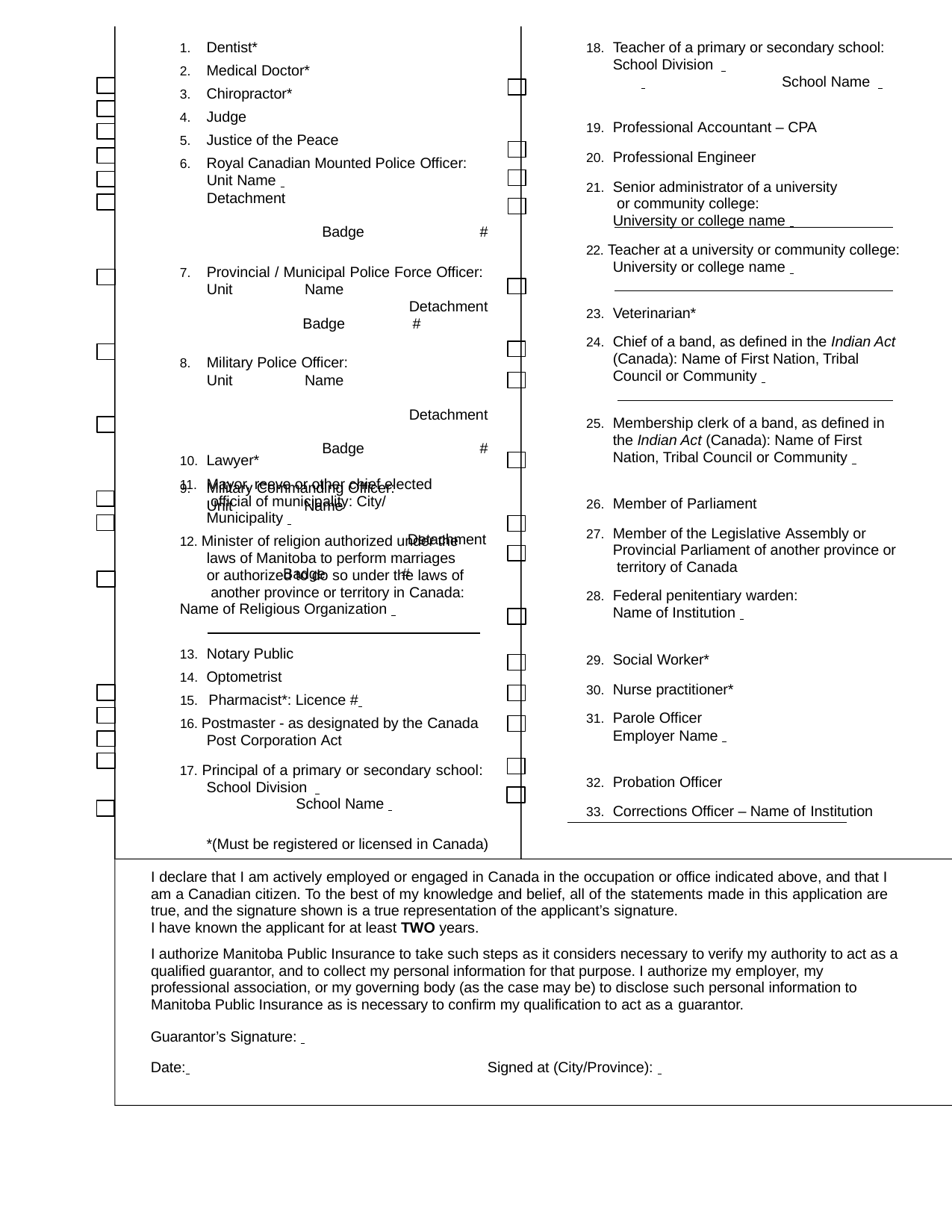

Dentist*
Medical Doctor*
Chiropractor*
Judge
Justice of the Peace
Royal Canadian Mounted Police Officer:
Teacher of a primary or secondary school:  School Division   	                                   School Name
Professional Accountant – CPA
Professional Engineer
Senior administrator of a university  or community college:
University or college name

Unit Name

Detachment 	 Badge #
Provincial / Municipal Police Force Officer:  Unit Name   	                                    Detachment 	 Badge #
Military Police Officer:
Unit Name   	                                    Detachment 	 Badge #
Military Commanding Officer:
Unit Name   	                                   Detachment 	 Badge #

22. Teacher at a university or community college:  University or college name

Veterinarian*
Chief of a band, as defined in the Indian Act  (Canada): Name of First Nation, Tribal  Council or Community

Membership clerk of a band, as defined in  the Indian Act (Canada): Name of First  Nation, Tribal Council or Community
Member of Parliament
Member of the Legislative Assembly or  Provincial Parliament of another province or  territory of Canada
Federal penitentiary warden:
Name of Institution
Social Worker*
Nurse practitioner*
Parole Officer
Employer Name
Probation Officer
Corrections Officer – Name of Institution

Lawyer*
Mayor, reeve or other chief elected  official of municipality: City/
Municipality

12. Minister of religion authorized under the  laws of Manitoba to perform marriages  or authorized to do so under the laws of  another province or territory in Canada:
Name of Religious Organization

Notary Public
Optometrist

15.   Pharmacist*: Licence #

16. Postmaster - as designated by the Canada

Post Corporation Act
17. Principal of a primary or secondary school:  School Division   	                                     School Name

*(Must be registered or licensed in Canada)

I declare that I am actively employed or engaged in Canada in the occupation or office indicated above, and that I  am a Canadian citizen. To the best of my knowledge and belief, all of the statements made in this application are  true, and the signature shown is a true representation of the applicant’s signature.
I have known the applicant for at least TWO years.
I authorize Manitoba Public Insurance to take such steps as it considers necessary to verify my authority to act as a  qualified guarantor, and to collect my personal information for that purpose. I authorize my employer, my  professional association, or my governing body (as the case may be) to disclose such personal information to  Manitoba Public Insurance as is necessary to confirm my qualification to act as a guarantor.
Guarantor’s Signature:
Date: 		Signed at (City/Province):